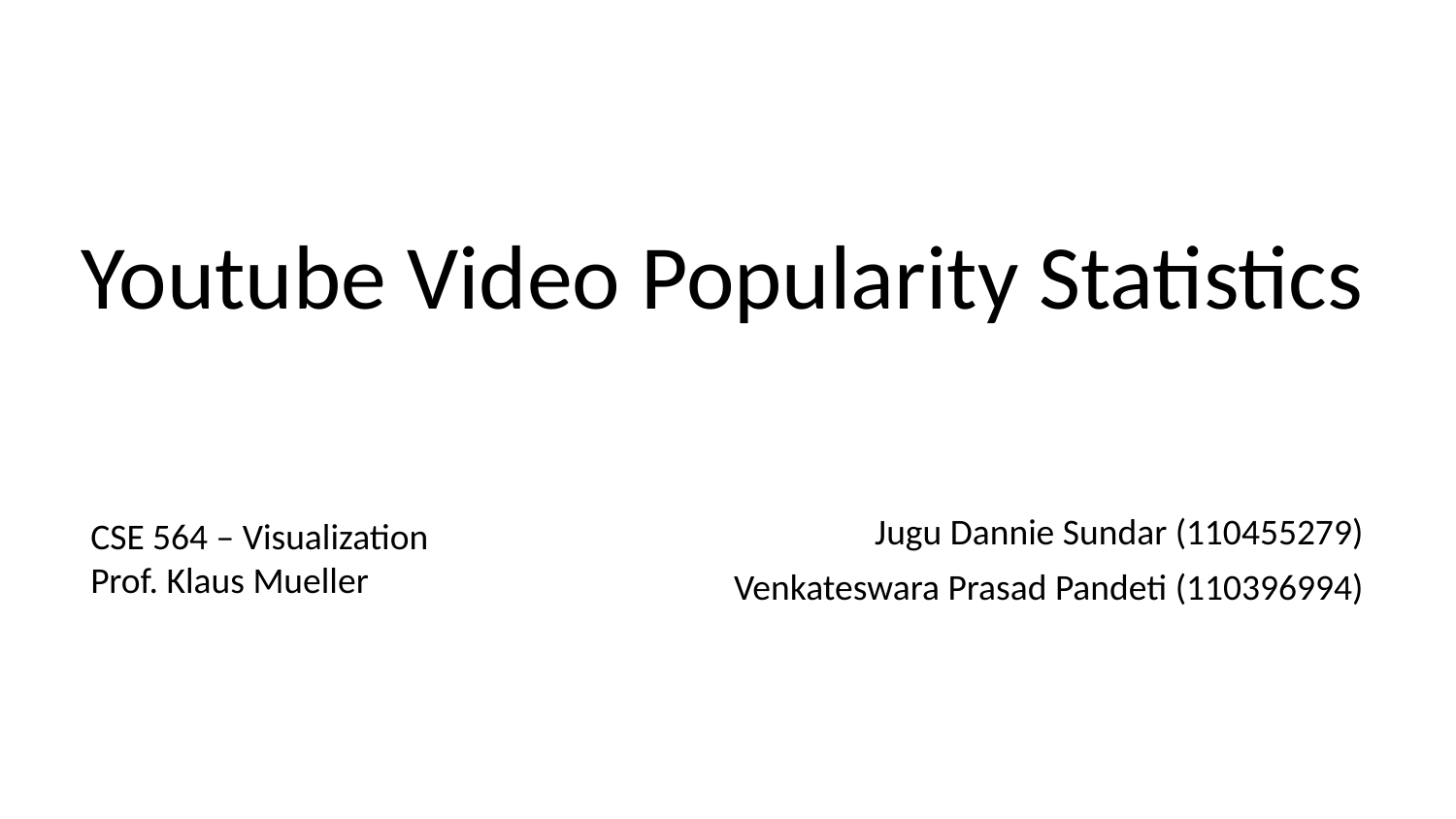

# Youtube Video Popularity Statistics
CSE 564 – Visualization
Prof. Klaus Mueller
Jugu Dannie Sundar (110455279)
Venkateswara Prasad Pandeti (110396994)